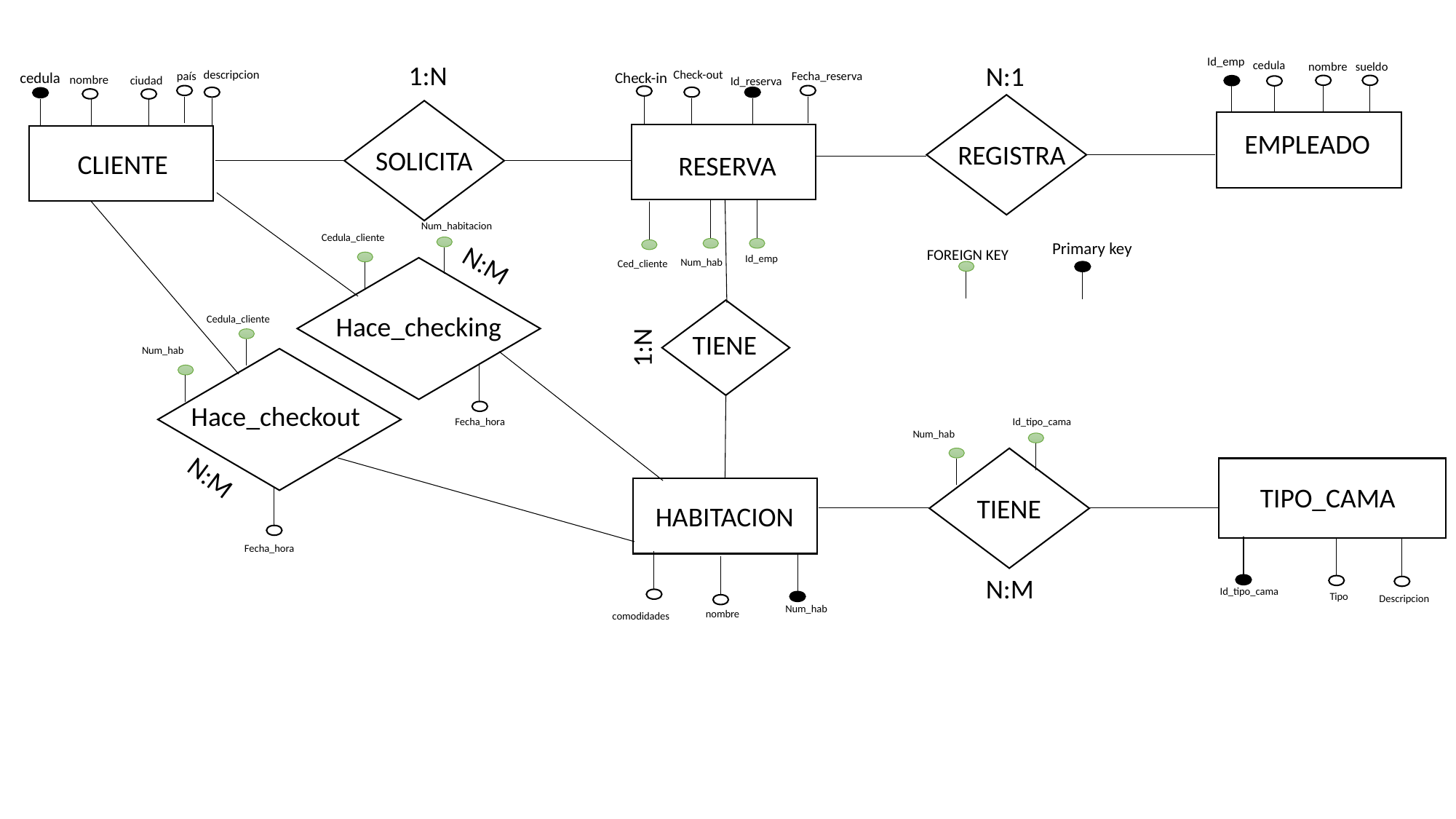

Id_emp
cedula
1:N
nombre
sueldo
N:1
descripcion
Check-out
Check-in
país
Fecha_reserva
cedula
nombre
ciudad
Id_reserva

LICITA
LICITA

EMPLEADO

REGISTRA
SOLICITA
CLIENTE
RESERVA
Num_habitacion
Cedula_cliente
Primary key

FOREIGN KEY
N:M
Id_emp
Num_hab
Ced_cliente

LICITA
Hace_checking
Cedula_cliente
TIENE
1:N

Num_hab
LICITA

Hace_checkout

Id_tipo_cama
Fecha_hora
Num_hab

LICITA
N:M

TIPO_CAMA

TIENE
HABITACION

Fecha_hora
N:M

Id_tipo_cama
Tipo
Descripcion

Num_hab
nombre
comodidades